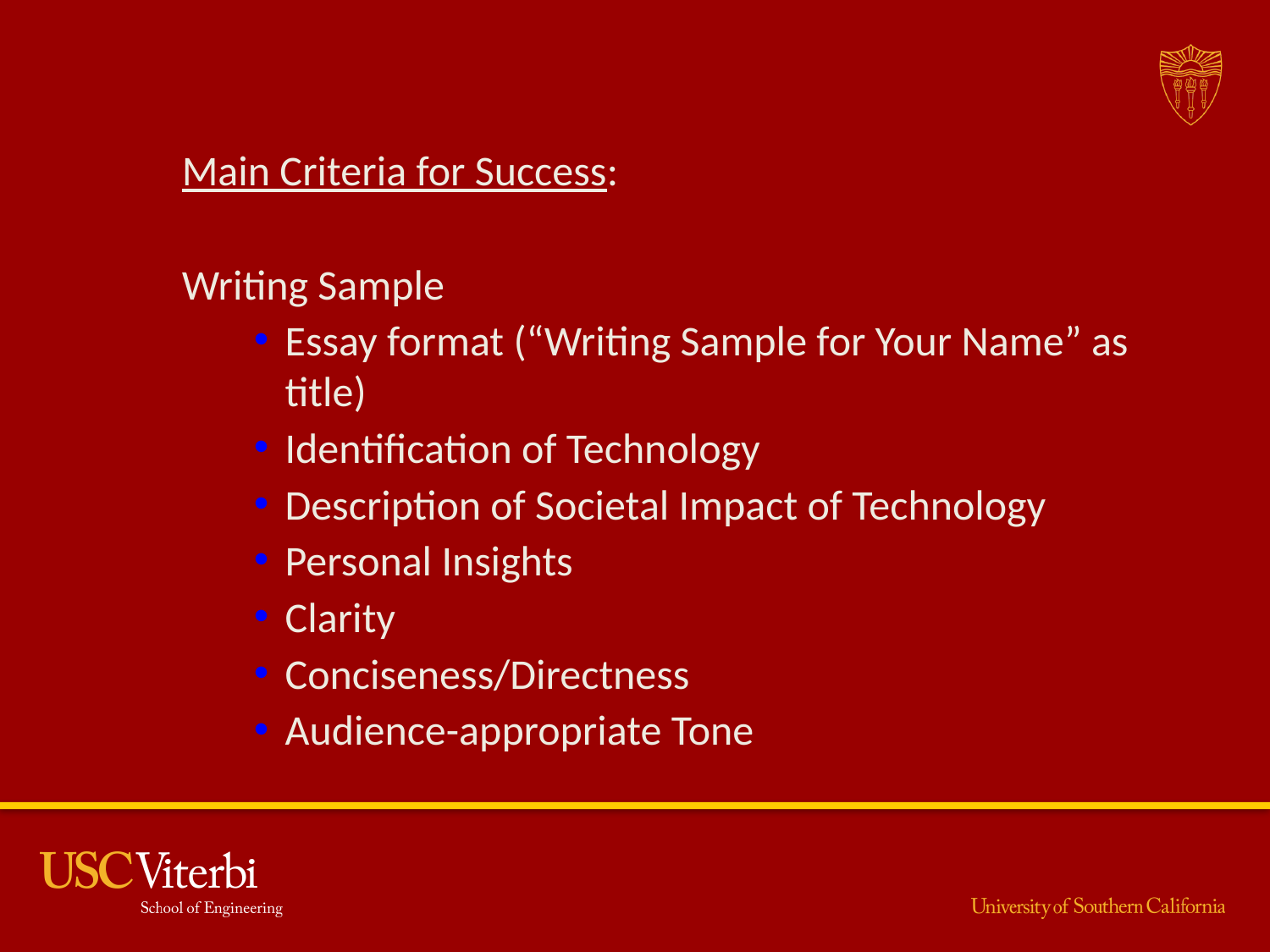

#
Main Criteria for Success:

Writing Sample
Essay format (“Writing Sample for Your Name” as title)
Identification of Technology
Description of Societal Impact of Technology
Personal Insights
Clarity
Conciseness/Directness
Audience-appropriate Tone